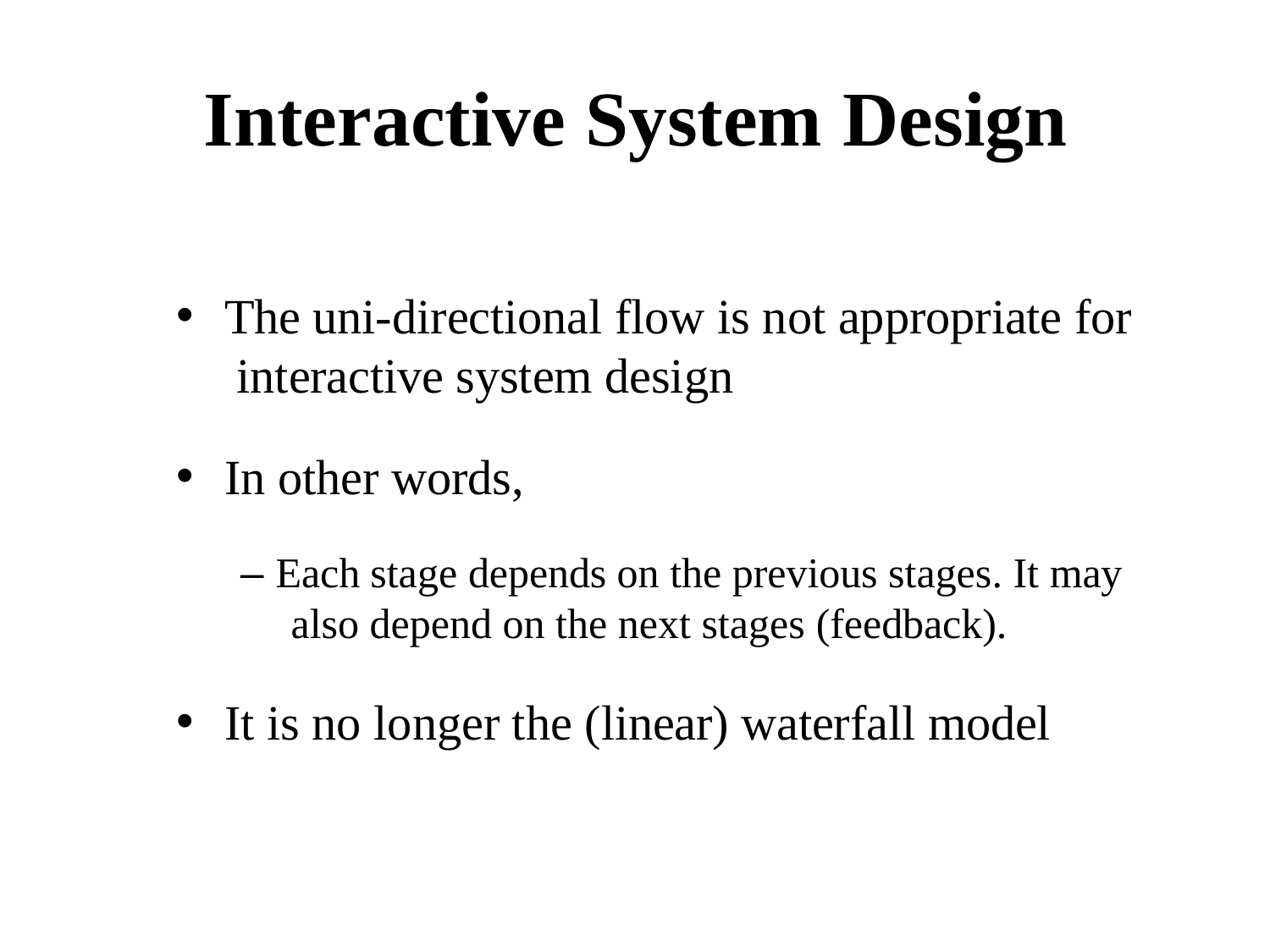

# Interactive System Design
The uni-directional flow is not appropriate for  interactive system design
In other words,
– Each stage depends on the previous stages. It may  also depend on the next stages (feedback).

It is no longer the (linear) waterfall model